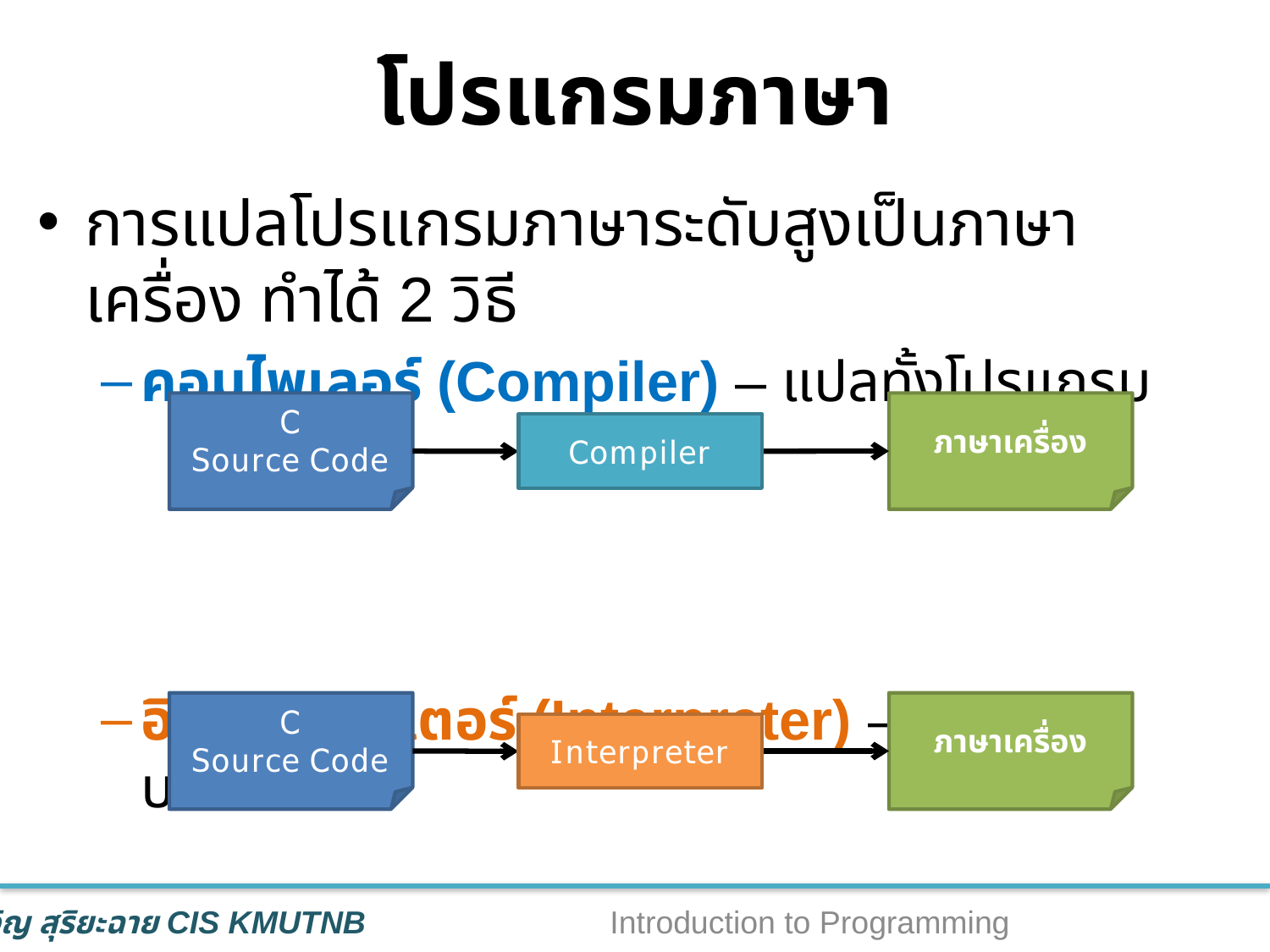

# โปรแกรมภาษา
การแปลโปรแกรมภาษาระดับสูงเป็นภาษาเครื่อง ทำได้ 2 วิธี
คอมไพเลอร์ (Compiler) – แปลทั้งโปรแกรม

อินเทอร์พรีเตอร์ (Interpreter) – แปลทีละบรรทัด

C
Source Code
ภาษาเครื่อง
Compiler
C
Source Code
ภาษาเครื่อง
Interpreter
7
Introduction to Programming